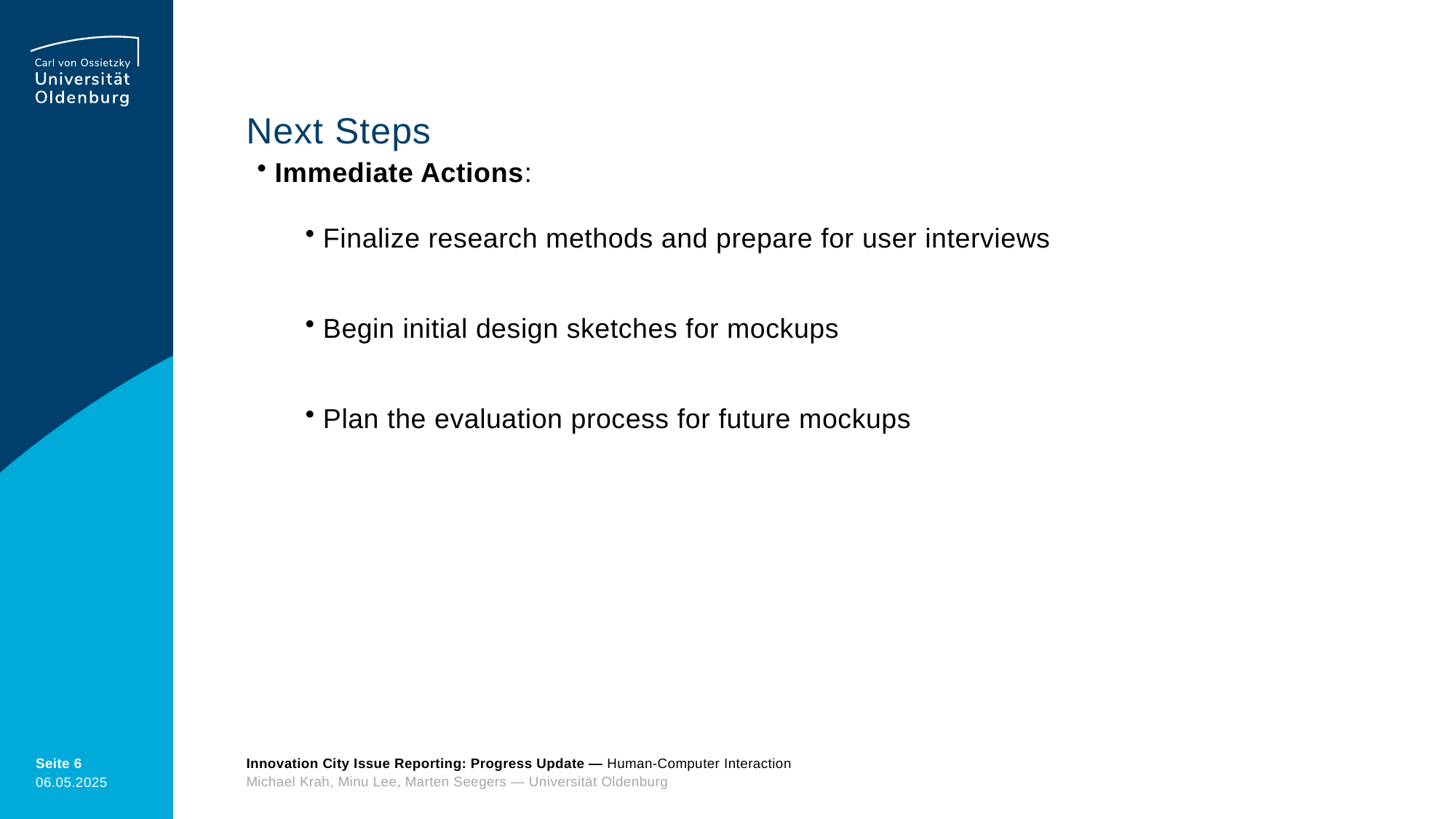

# Next Steps
 Immediate Actions:

 Finalize research methods and prepare for user interviews

 Begin initial design sketches for mockups

 Plan the evaluation process for future mockups